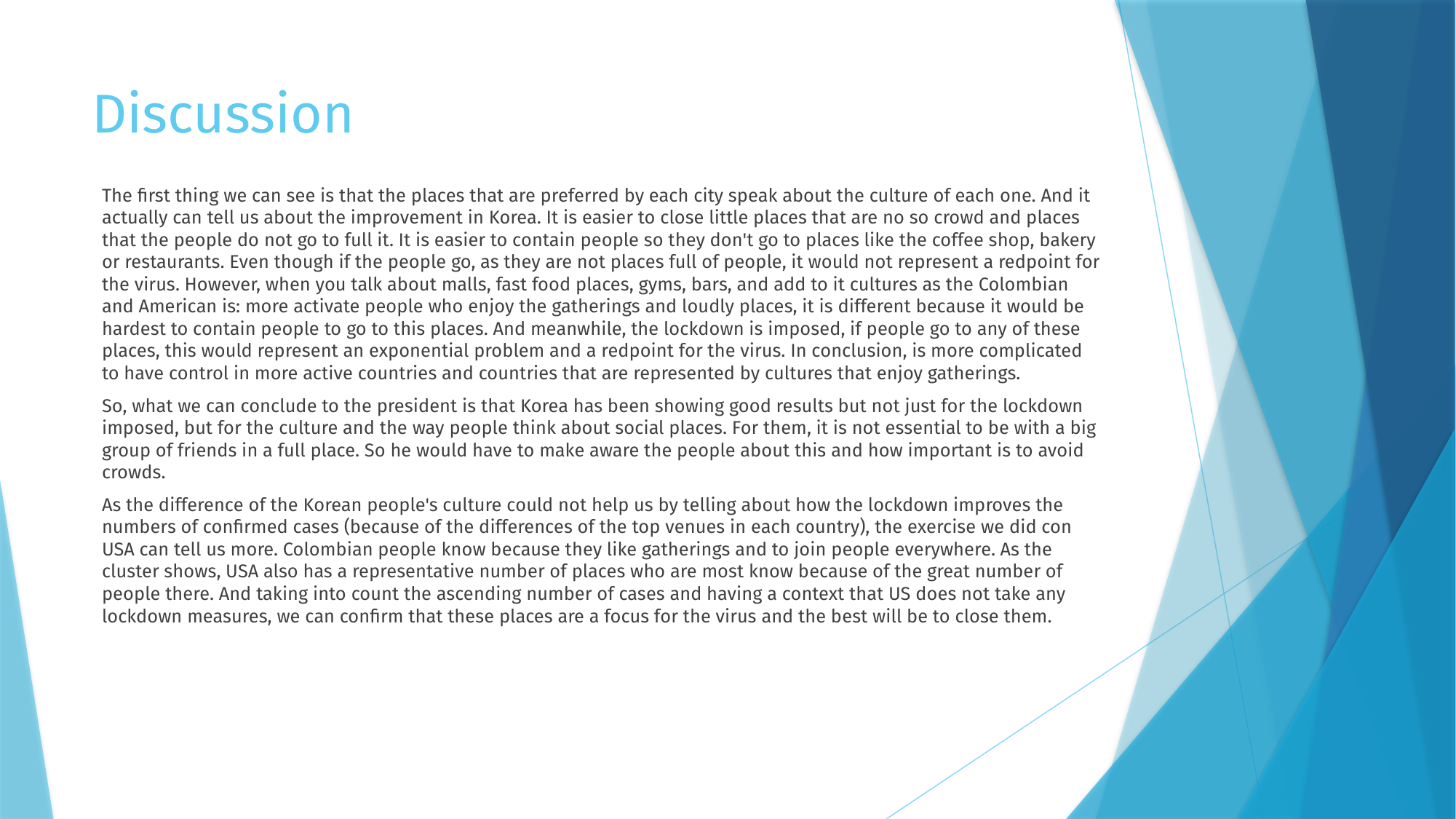

# Discussion
The first thing we can see is that the places that are preferred by each city speak about the culture of each one. And it actually can tell us about the improvement in Korea. It is easier to close little places that are no so crowd and places that the people do not go to full it. It is easier to contain people so they don't go to places like the coffee shop, bakery or restaurants. Even though if the people go, as they are not places full of people, it would not represent a redpoint for the virus. However, when you talk about malls, fast food places, gyms, bars, and add to it cultures as the Colombian and American is: more activate people who enjoy the gatherings and loudly places, it is different because it would be hardest to contain people to go to this places. And meanwhile, the lockdown is imposed, if people go to any of these places, this would represent an exponential problem and a redpoint for the virus. In conclusion, is more complicated to have control in more active countries and countries that are represented by cultures that enjoy gatherings.
So, what we can conclude to the president is that Korea has been showing good results but not just for the lockdown imposed, but for the culture and the way people think about social places. For them, it is not essential to be with a big group of friends in a full place. So he would have to make aware the people about this and how important is to avoid crowds.
As the difference of the Korean people's culture could not help us by telling about how the lockdown improves the numbers of confirmed cases (because of the differences of the top venues in each country), the exercise we did con USA can tell us more. Colombian people know because they like gatherings and to join people everywhere. As the cluster shows, USA also has a representative number of places who are most know because of the great number of people there. And taking into count the ascending number of cases and having a context that US does not take any lockdown measures, we can confirm that these places are a focus for the virus and the best will be to close them.